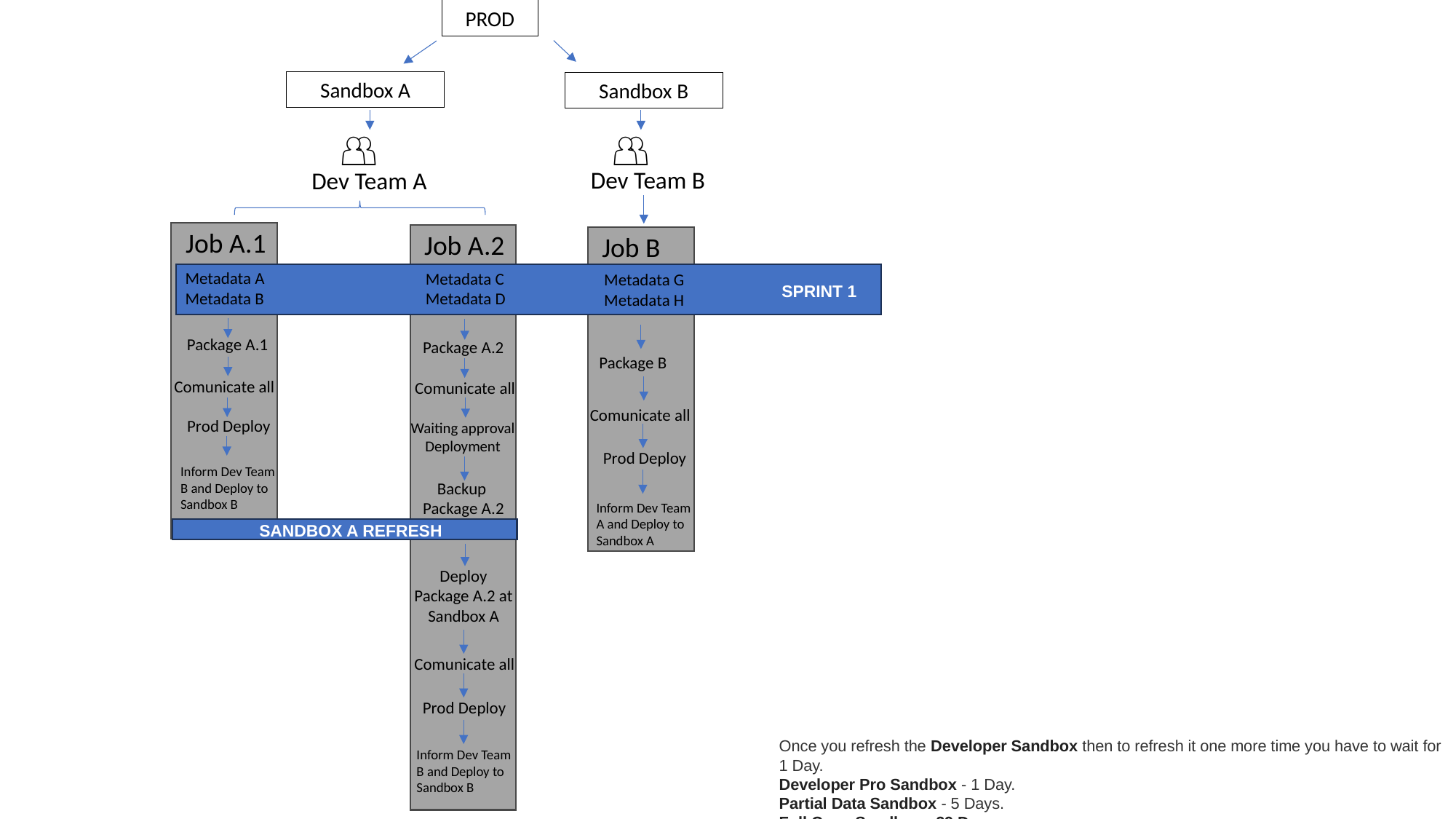

PROD
Sandbox A
Sandbox B

👥
👥
Dev Team B
Dev Team A
Job A.1

Job A.2

Job B

Metadata A
Metadata B
Metadata C
Metadata D
Metadata G
Metadata H

SPRINT 1
Package A.1
Package A.2
Package B
Comunicate all
Comunicate all
Comunicate all
Prod Deploy
Waiting approval
Deployment
Prod Deploy
Inform Dev Team B and Deploy to Sandbox B
Backup
 Package A.2
Inform Dev Team A and Deploy to Sandbox A
SANDBOX A REFRESH

Deploy
 Package A.2 at
Sandbox A
Comunicate all
Prod Deploy
Once you refresh the Developer Sandbox then to refresh it one more time you have to wait for 1 Day.
Developer Pro Sandbox - 1 Day.
Partial Data Sandbox - 5 Days.
Full Copy Sandbox - 29 Days.
Inform Dev Team B and Deploy to Sandbox B